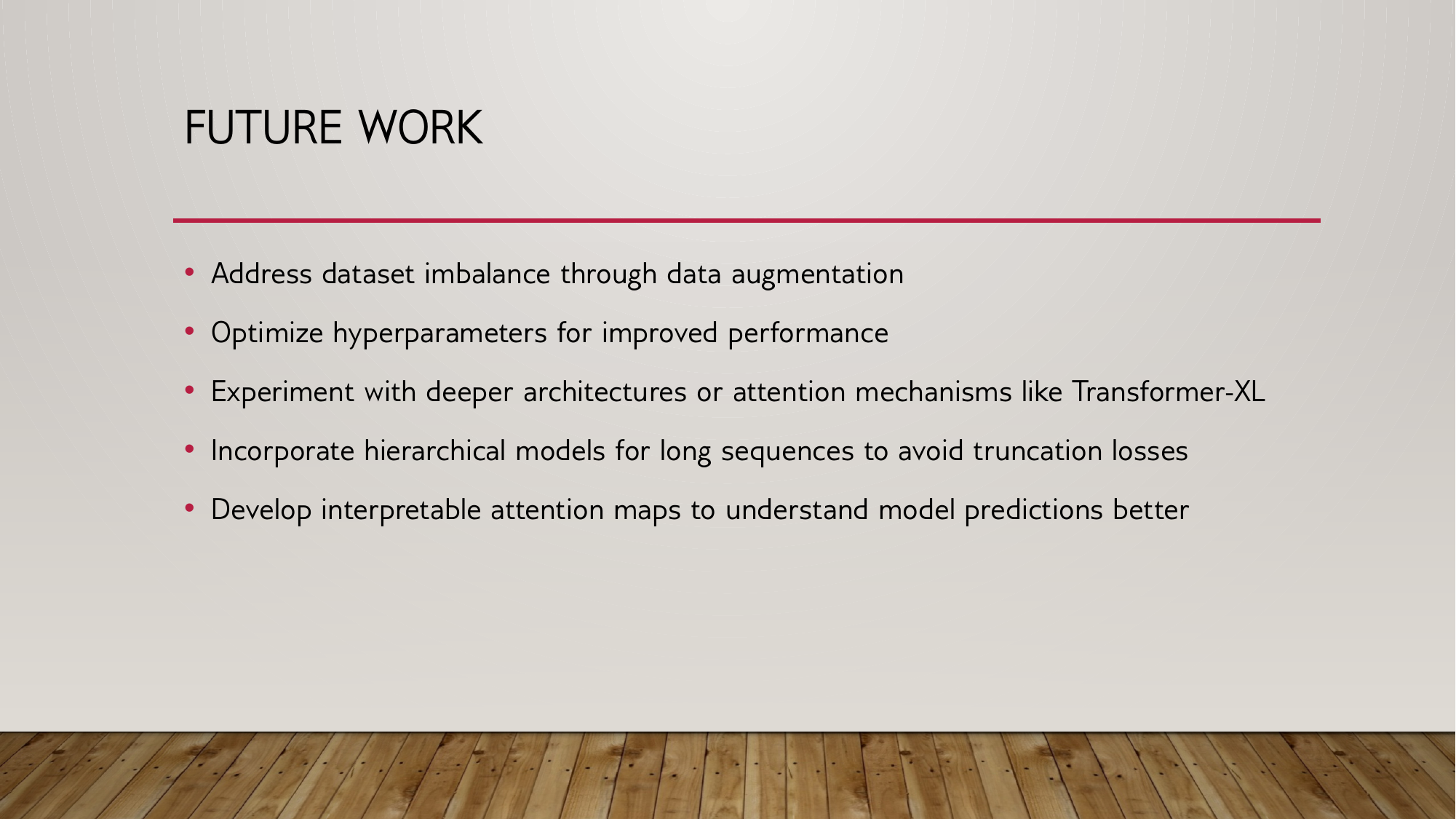

# Future Work
Address dataset imbalance through data augmentation
Optimize hyperparameters for improved performance
Experiment with deeper architectures or attention mechanisms like Transformer-XL
Incorporate hierarchical models for long sequences to avoid truncation losses
Develop interpretable attention maps to understand model predictions better